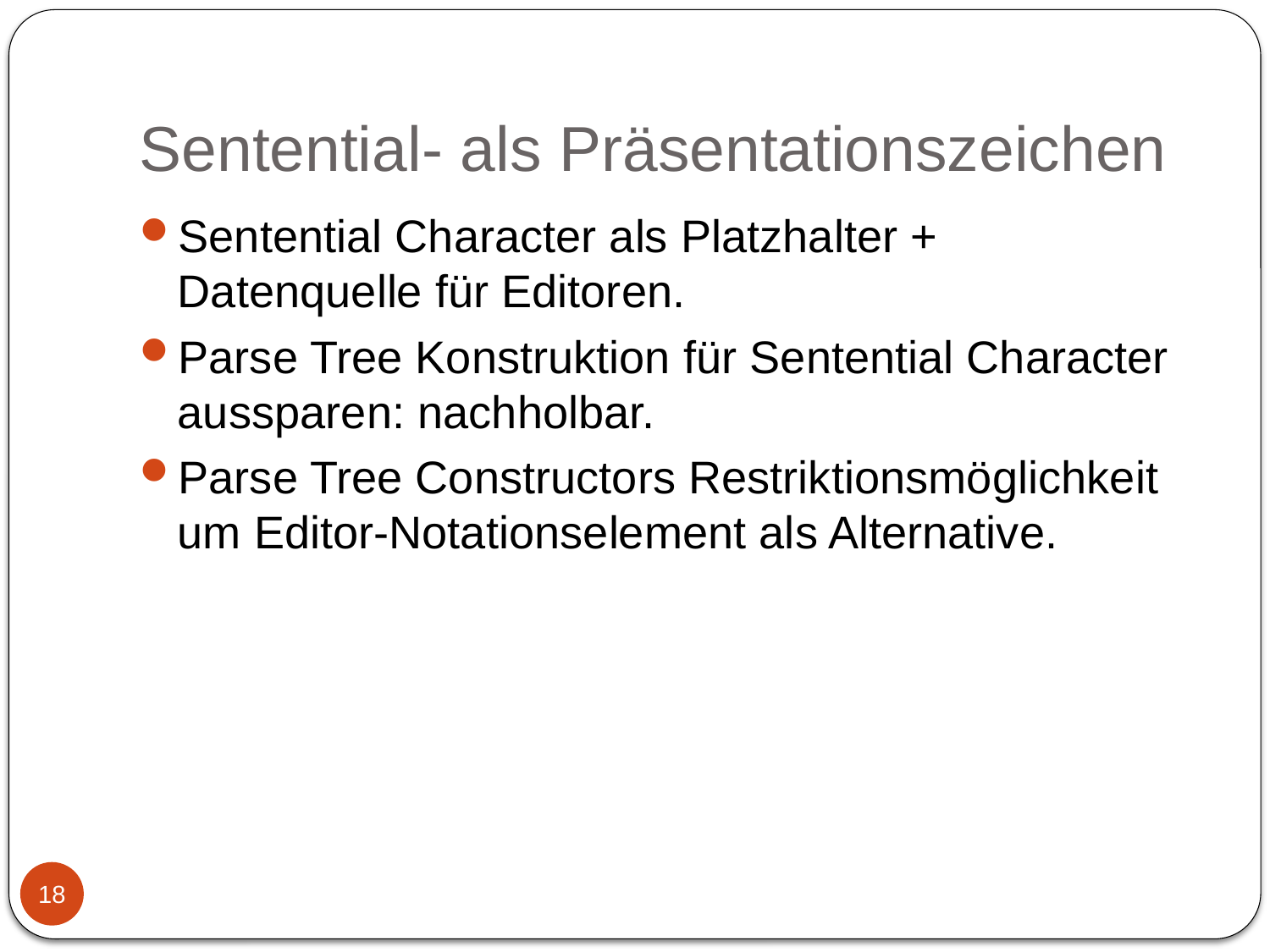

# Sentential- als Präsentationszeichen
Sentential Character als Platzhalter + Datenquelle für Editoren.
Parse Tree Konstruktion für Sentential Character aussparen: nachholbar.
Parse Tree Constructors Restriktionsmöglichkeit um Editor-Notationselement als Alternative.

18